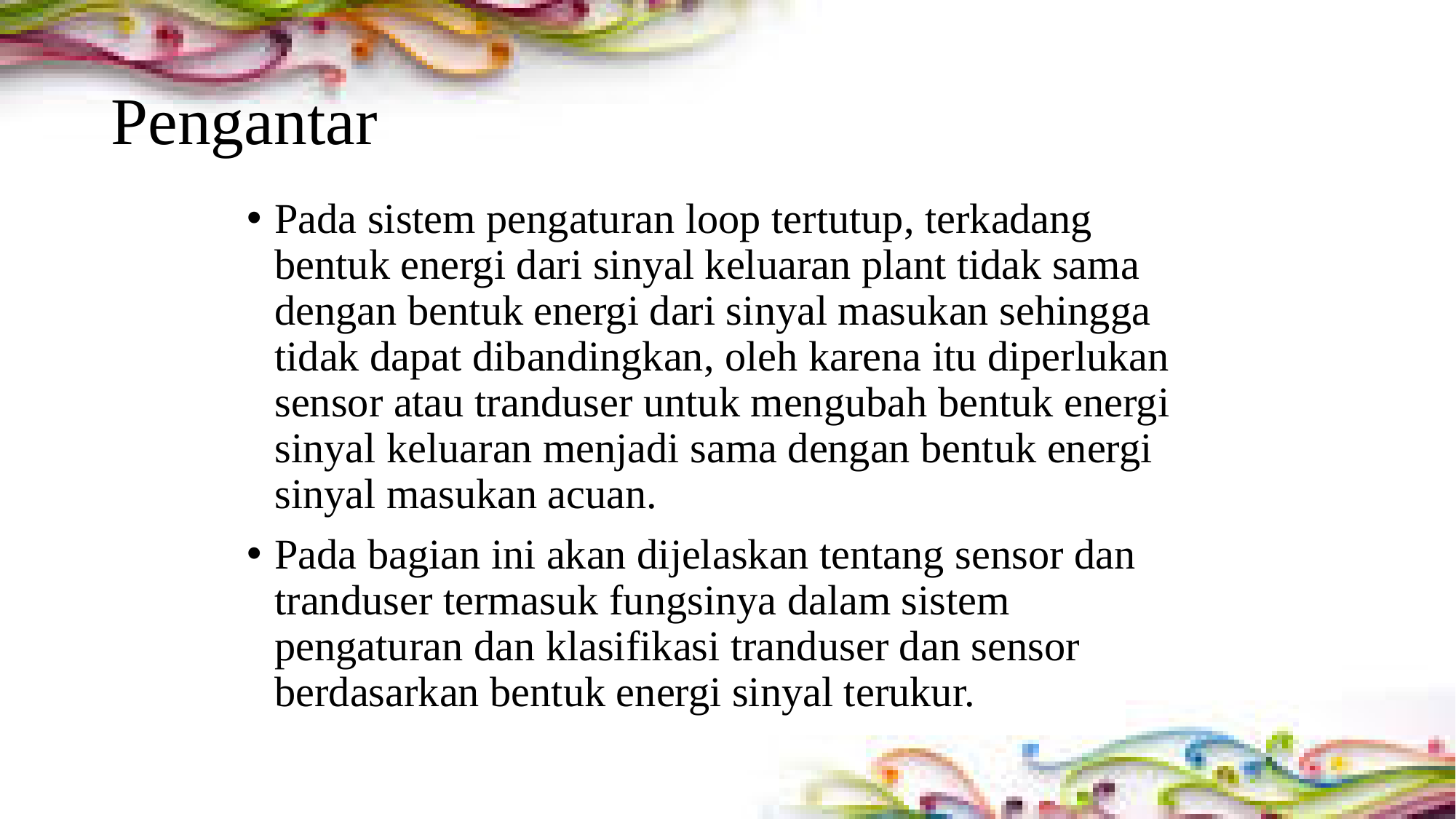

# Pengantar
Pada sistem pengaturan loop tertutup, terkadang bentuk energi dari sinyal keluaran plant tidak sama dengan bentuk energi dari sinyal masukan sehingga tidak dapat dibandingkan, oleh karena itu diperlukan sensor atau tranduser untuk mengubah bentuk energi sinyal keluaran menjadi sama dengan bentuk energi sinyal masukan acuan.
Pada bagian ini akan dijelaskan tentang sensor dan tranduser termasuk fungsinya dalam sistem pengaturan dan klasifikasi tranduser dan sensor berdasarkan bentuk energi sinyal terukur.